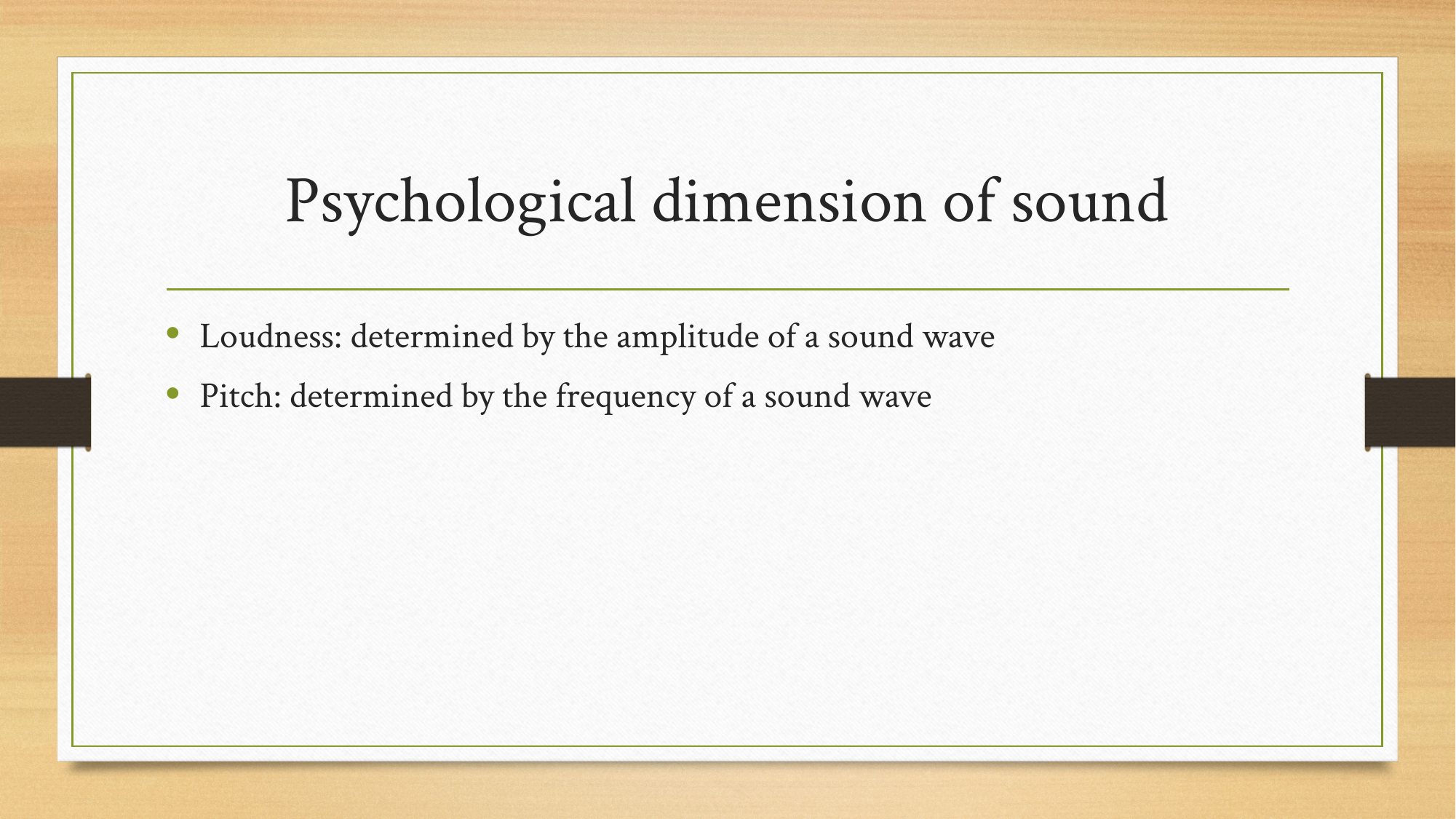

# Psychological dimension of sound
Loudness: determined by the amplitude of a sound wave
Pitch: determined by the frequency of a sound wave